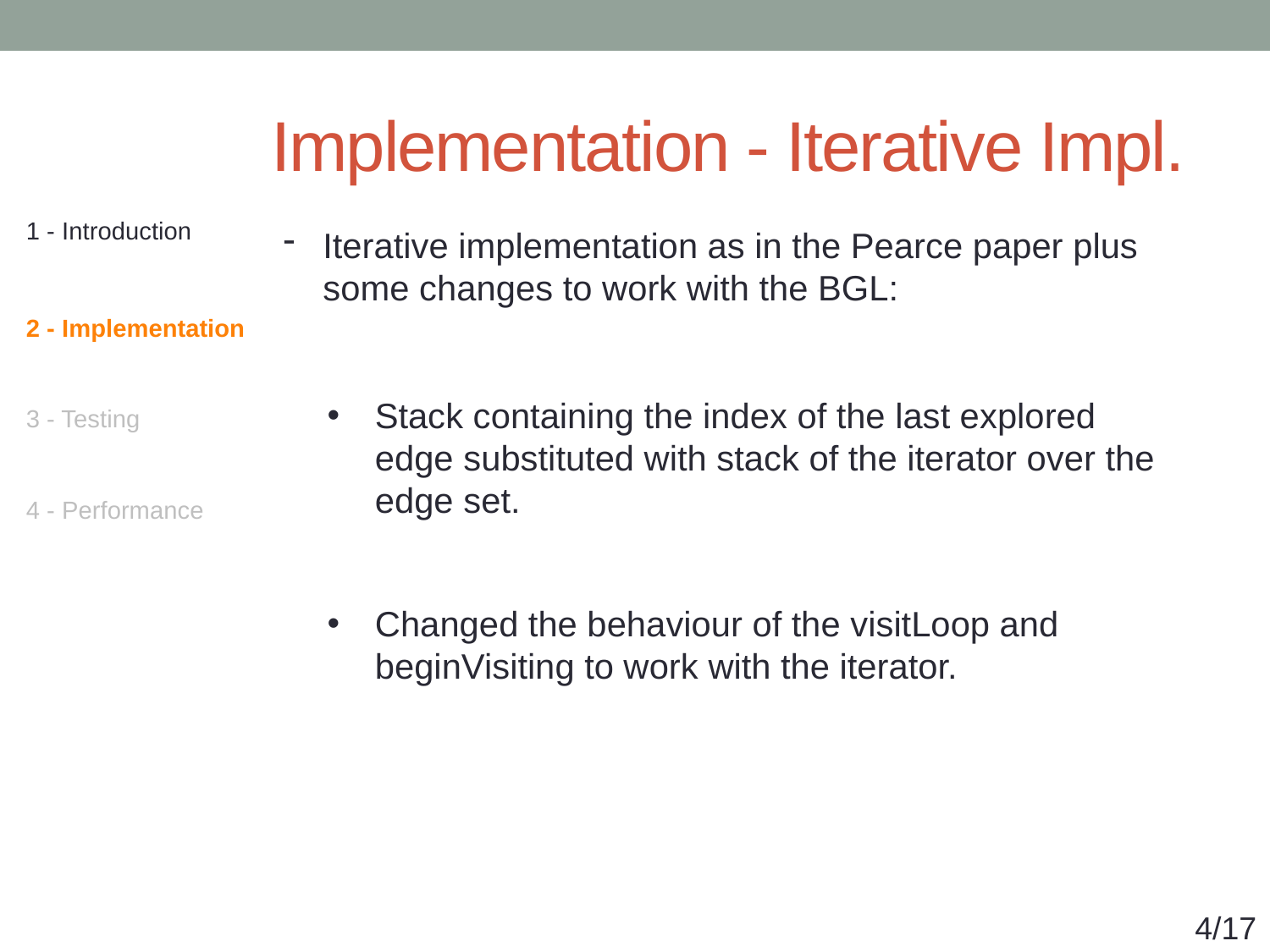

# Implementation - Iterative Impl.
| 1 - Introduction |
| --- |
| 2 - Implementation |
| 3 - Testing |
| 4 - Performance |
Iterative implementation as in the Pearce paper plus some changes to work with the BGL:
Stack containing the index of the last explored edge substituted with stack of the iterator over the edge set.
Changed the behaviour of the visitLoop and beginVisiting to work with the iterator.
4/17